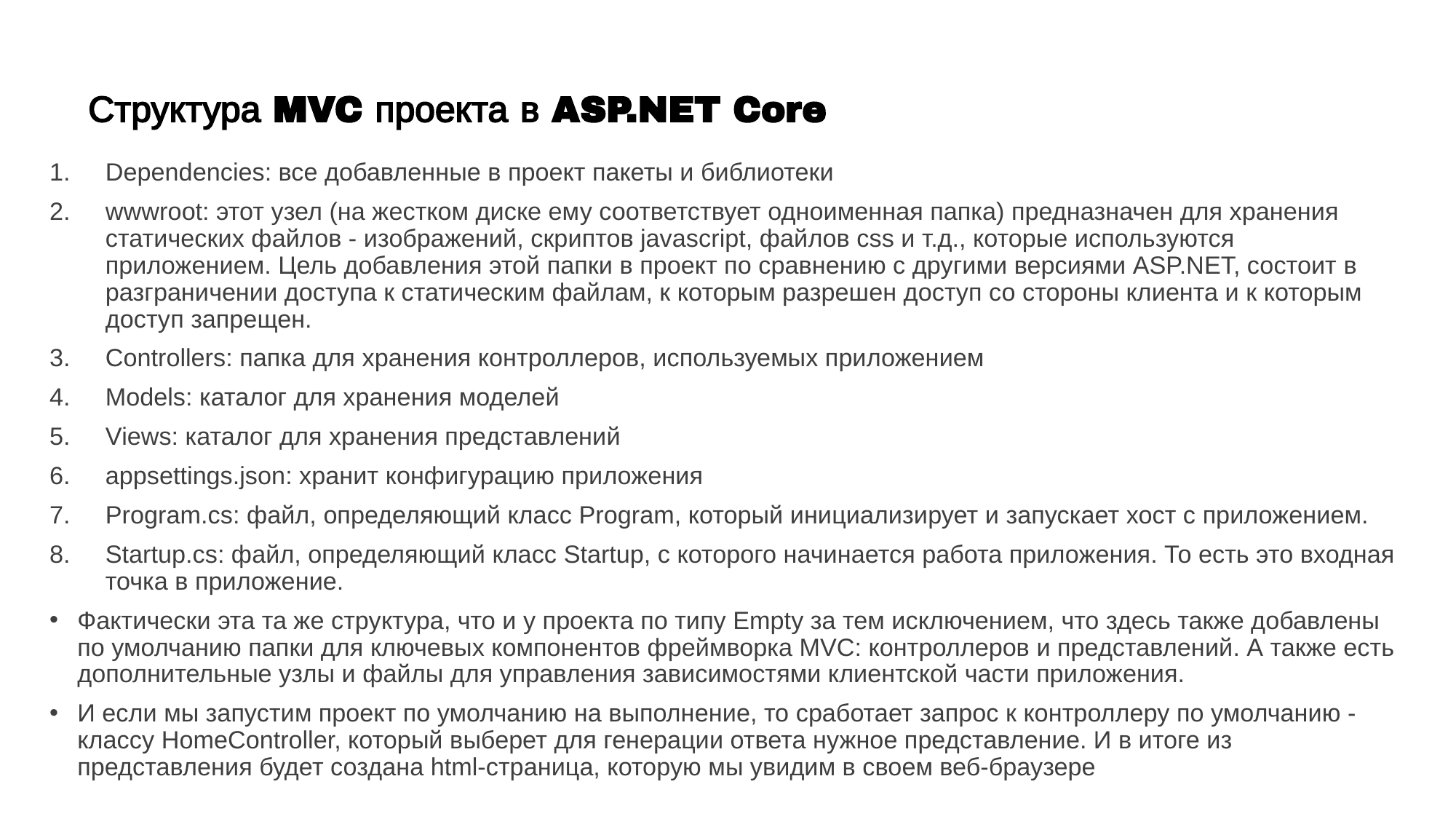

# Структура MVC проекта в ASP.NET Core
Dependencies: все добавленные в проект пакеты и библиотеки
wwwroot: этот узел (на жестком диске ему соответствует одноименная папка) предназначен для хранения статических файлов - изображений, скриптов javascript, файлов css и т.д., которые используются приложением. Цель добавления этой папки в проект по сравнению с другими версиями ASP.NET, состоит в разграничении доступа к статическим файлам, к которым разрешен доступ со стороны клиента и к которым доступ запрещен.
Controllers: папка для хранения контроллеров, используемых приложением
Models: каталог для хранения моделей
Views: каталог для хранения представлений
appsettings.json: хранит конфигурацию приложения
Program.cs: файл, определяющий класс Program, который инициализирует и запускает хост с приложением.
Startup.cs: файл, определяющий класс Startup, с которого начинается работа приложения. То есть это входная точка в приложение.
Фактически эта та же структура, что и у проекта по типу Empty за тем исключением, что здесь также добавлены по умолчанию папки для ключевых компонентов фреймворка MVC: контроллеров и представлений. А также есть дополнительные узлы и файлы для управления зависимостями клиентской части приложения.
И если мы запустим проект по умолчанию на выполнение, то сработает запрос к контроллеру по умолчанию - классу HomeController, который выберет для генерации ответа нужное представление. И в итоге из представления будет создана html-страница, которую мы увидим в своем веб-браузере